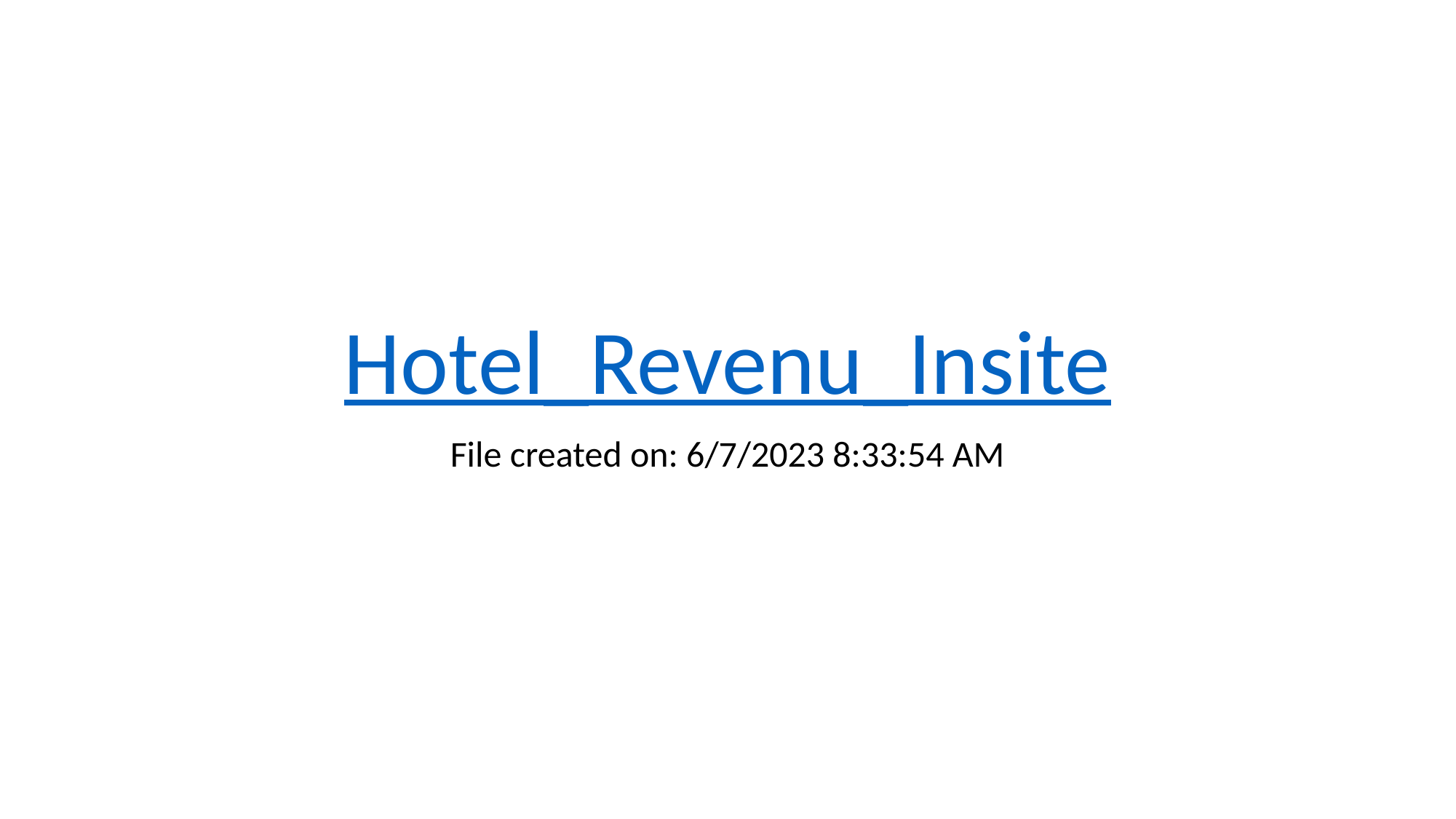

# Hotel_Revenu_Insite
File created on: 6/7/2023 8:33:54 AM